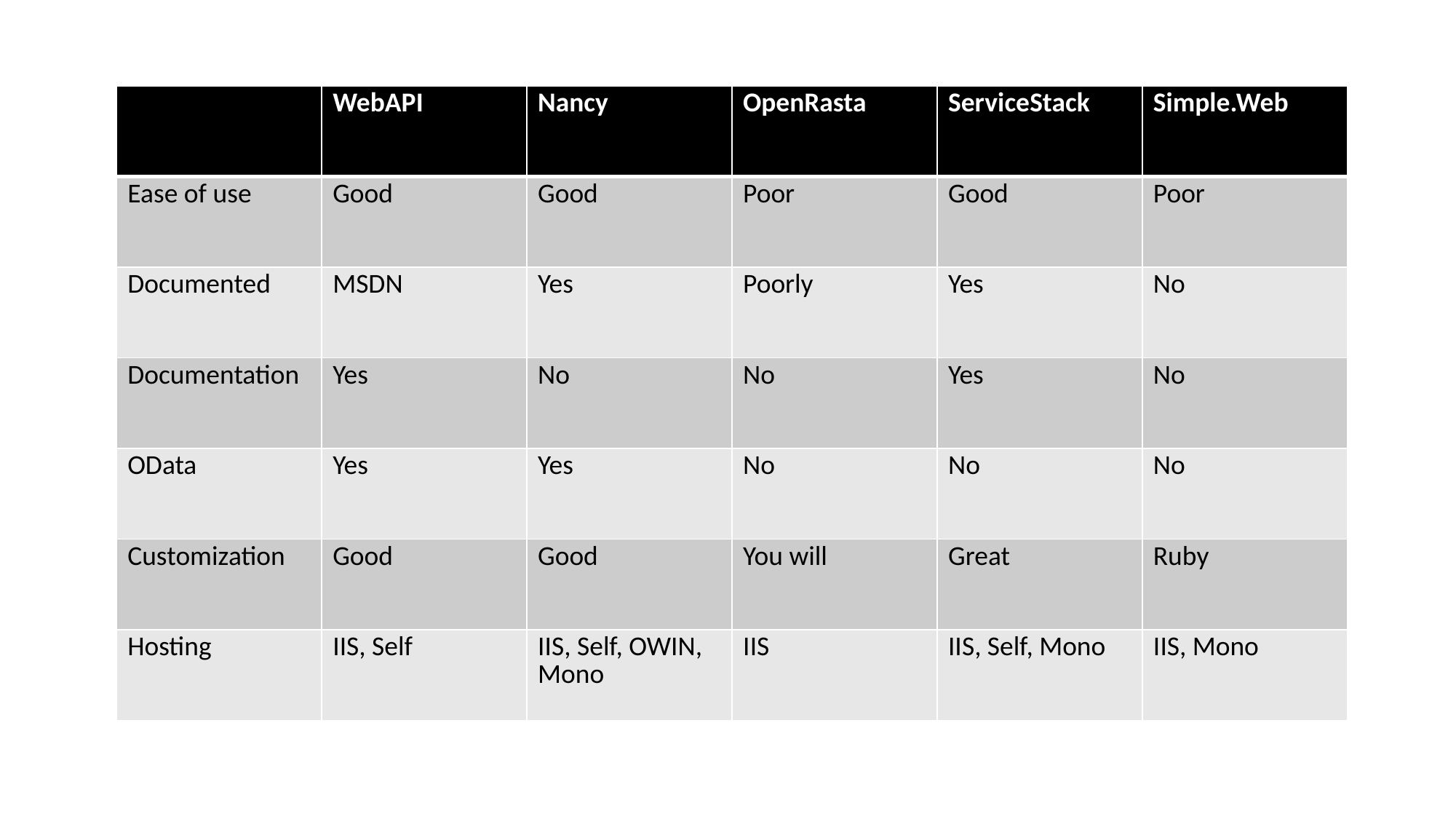

|  | WebAPI | Nancy | OpenRasta | ServiceStack | Simple.Web |
| --- | --- | --- | --- | --- | --- |
| Ease of use | Good | Good | Poor | Good | Poor |
| Documented | MSDN | Yes | Poorly | Yes | No |
| Documentation | Yes | No | No | Yes | No |
| OData | Yes | Yes | No | No | No |
| Customization | Good | Good | You will | Great | Ruby |
| Hosting | IIS, Self | IIS, Self, OWIN, Mono | IIS | IIS, Self, Mono | IIS, Mono |